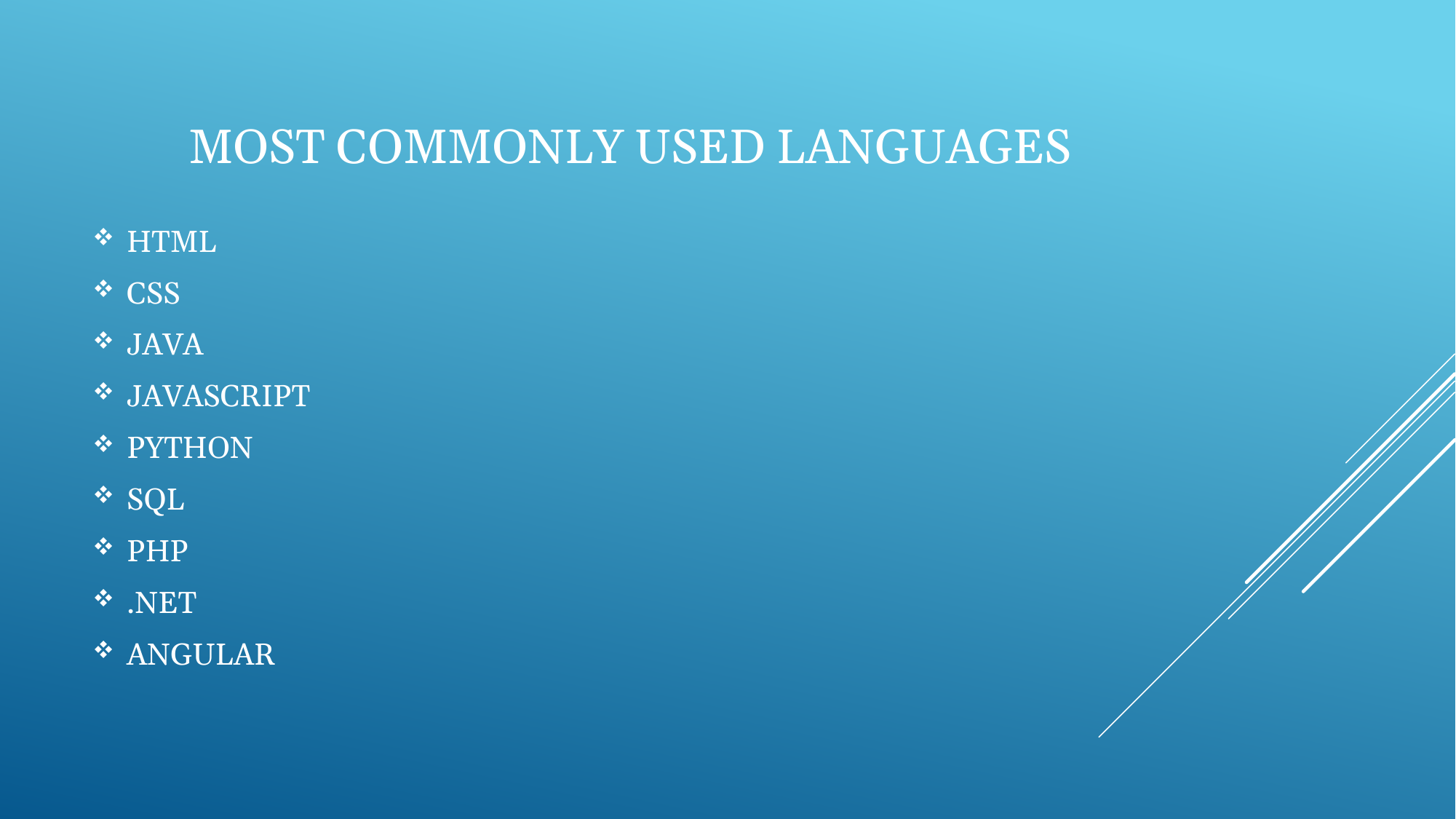

# Most commonly used languages
HTML
CSS
JAVA
JAVASCRIPT
PYTHON
SQL
PHP
.NET
ANGULAR